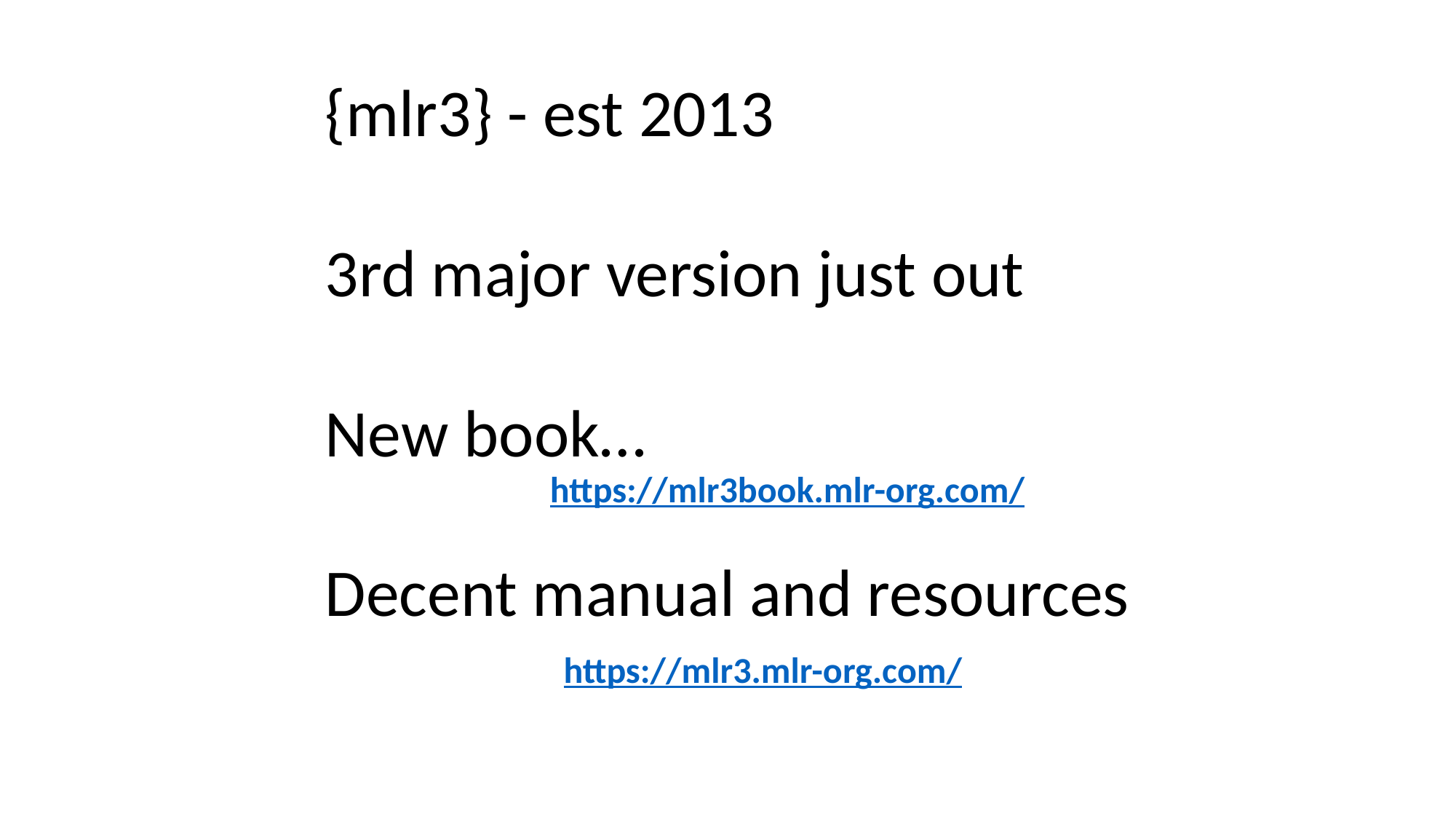

{mlr3} - est 2013

3rd major version just out

New book…

Decent manual and resources
https://mlr3book.mlr-org.com/
https://mlr3.mlr-org.com/